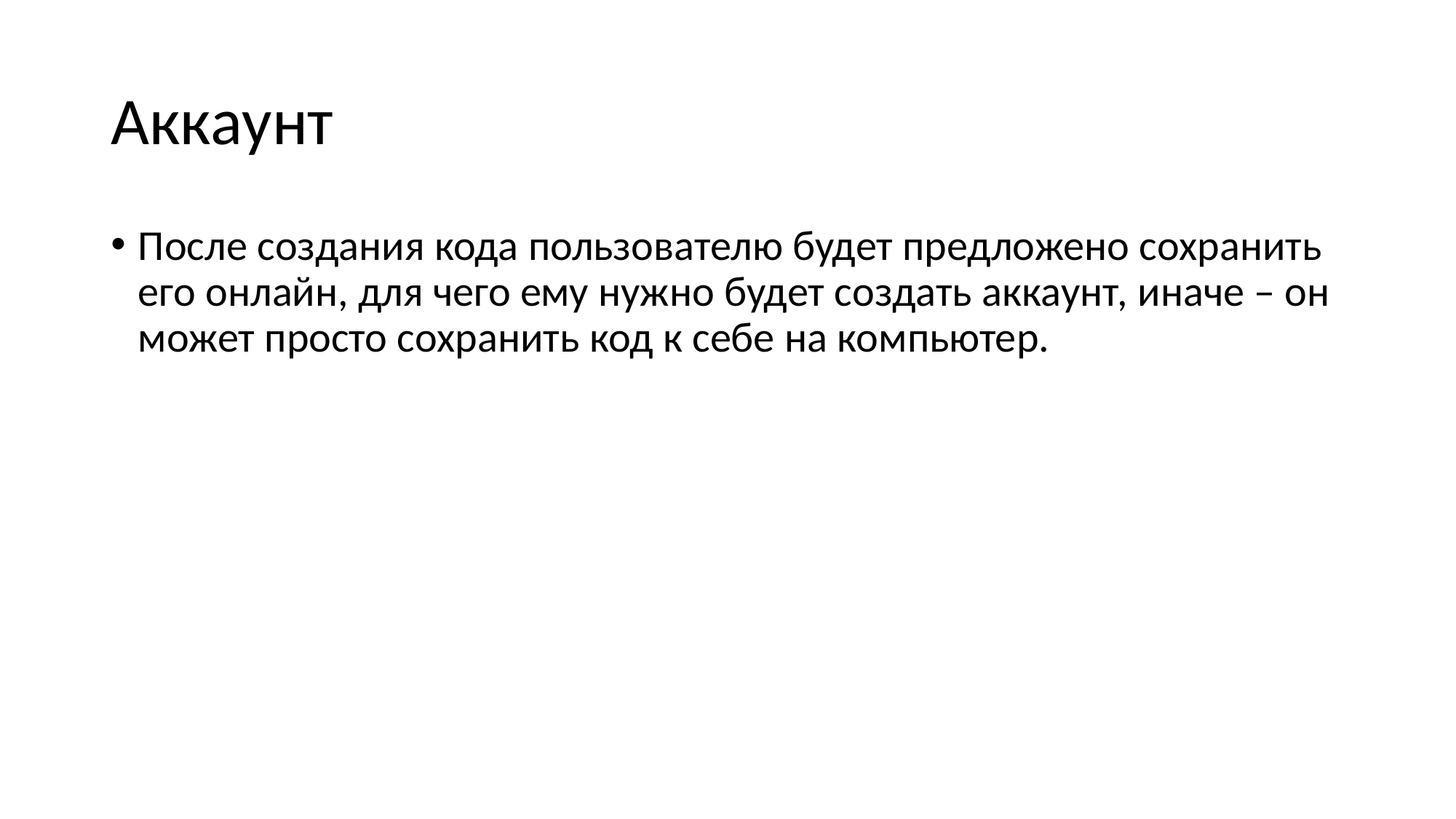

# Аккаунт
После создания кода пользователю будет предложено сохранить его онлайн, для чего ему нужно будет создать аккаунт, иначе – он может просто сохранить код к себе на компьютер.